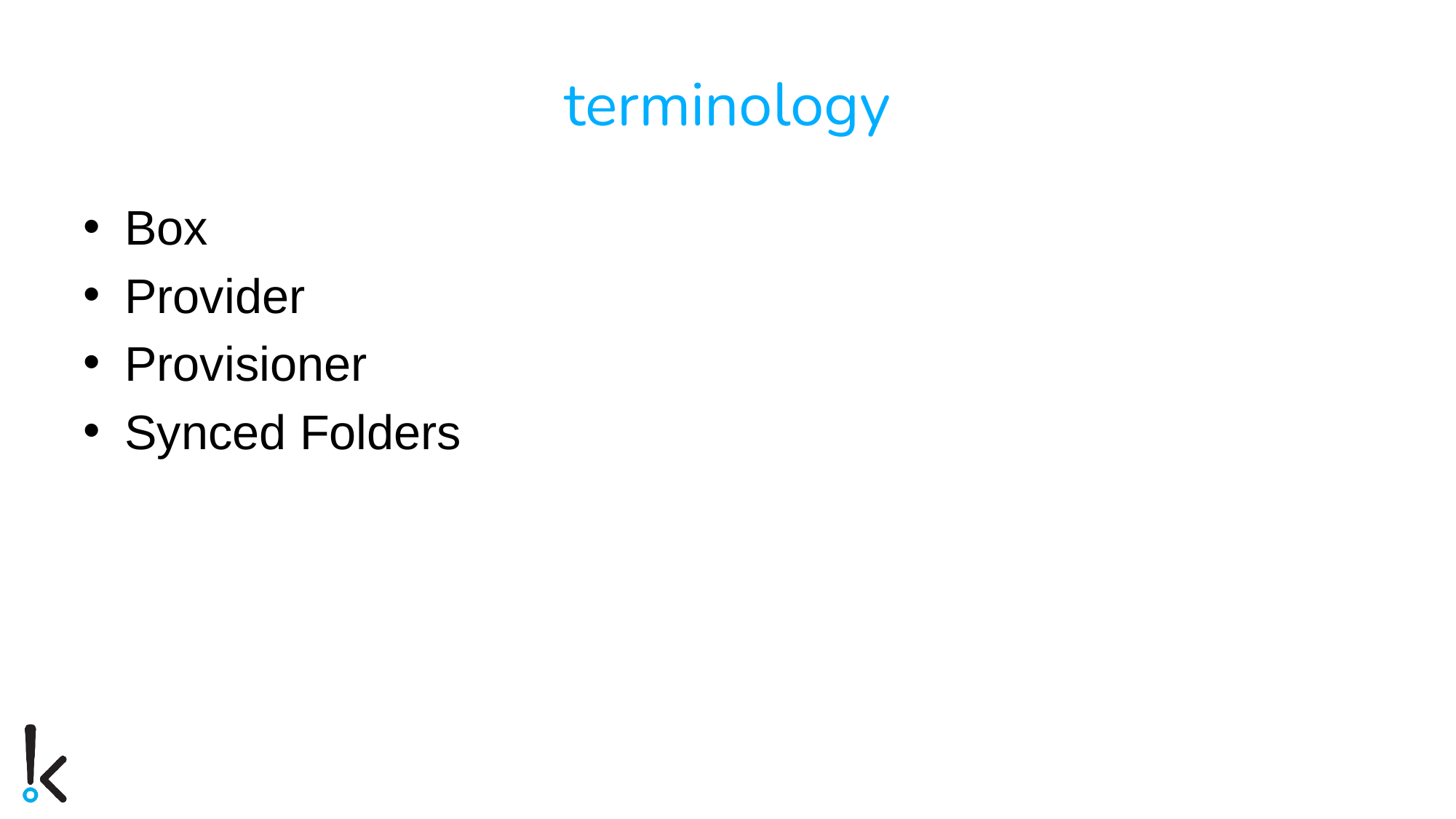

# terminology
Box
Provider
Provisioner
Synced Folders